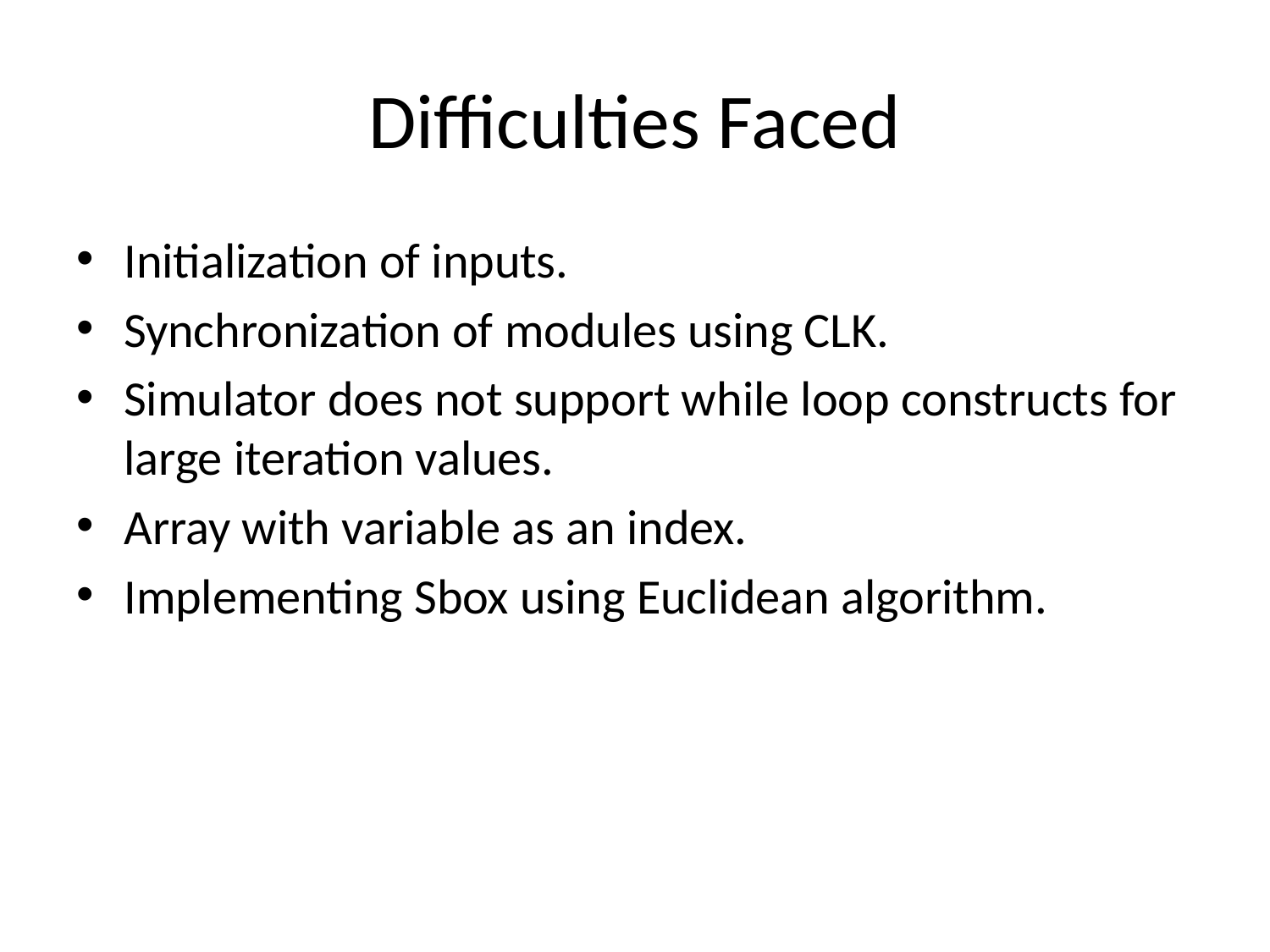

# Difficulties Faced
Initialization of inputs.
Synchronization of modules using CLK.
Simulator does not support while loop constructs for large iteration values.
Array with variable as an index.
Implementing Sbox using Euclidean algorithm.